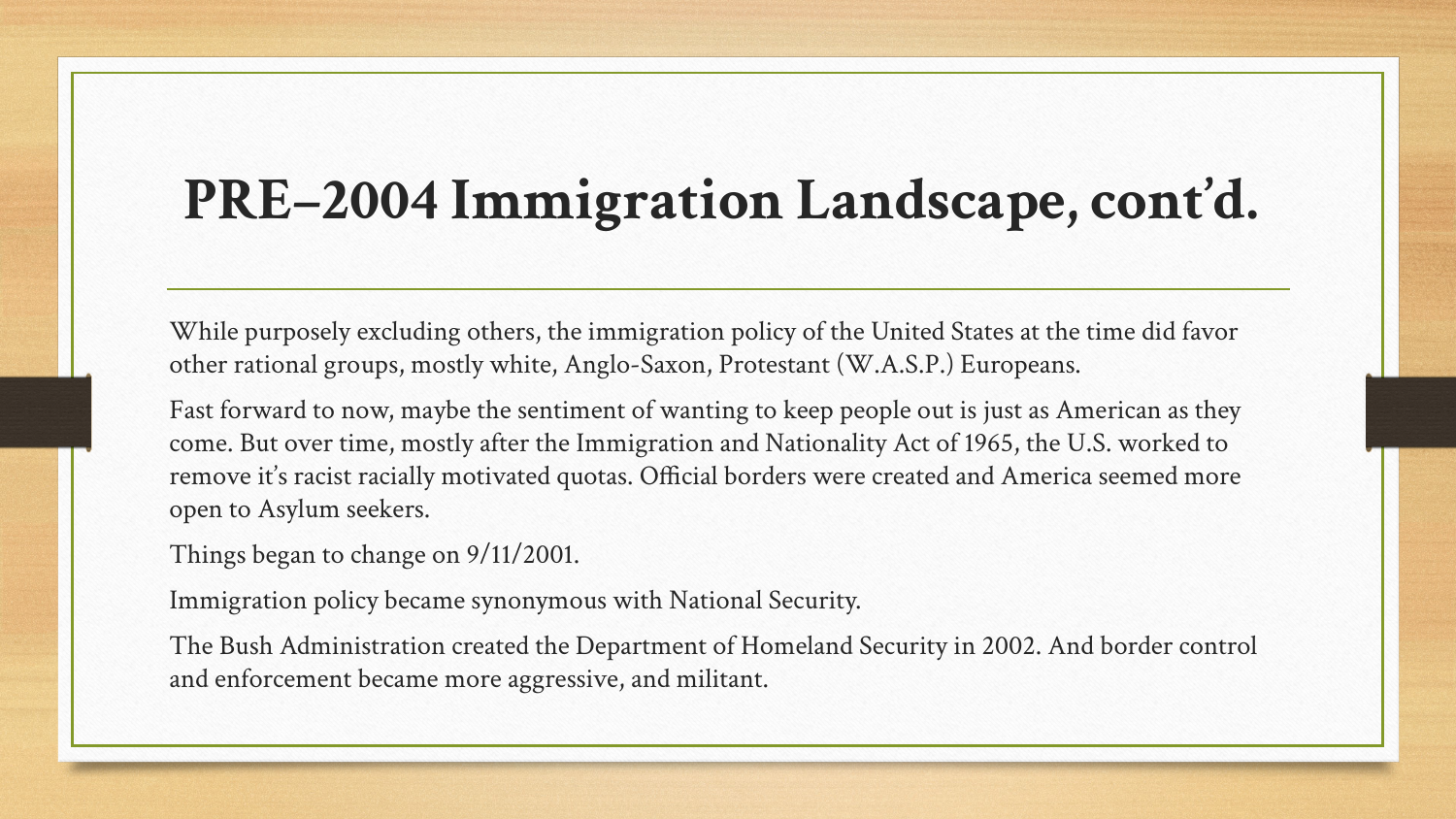

# PRE–2004 Immigration Landscape, cont’d.
While purposely excluding others, the immigration policy of the United States at the time did favor other rational groups, mostly white, Anglo-Saxon, Protestant (W.A.S.P.) Europeans.
Fast forward to now, maybe the sentiment of wanting to keep people out is just as American as they come. But over time, mostly after the Immigration and Nationality Act of 1965, the U.S. worked to remove it’s racist racially motivated quotas. Official borders were created and America seemed more open to Asylum seekers.
Things began to change on 9/11/2001.
Immigration policy became synonymous with National Security.
The Bush Administration created the Department of Homeland Security in 2002. And border control and enforcement became more aggressive, and militant.